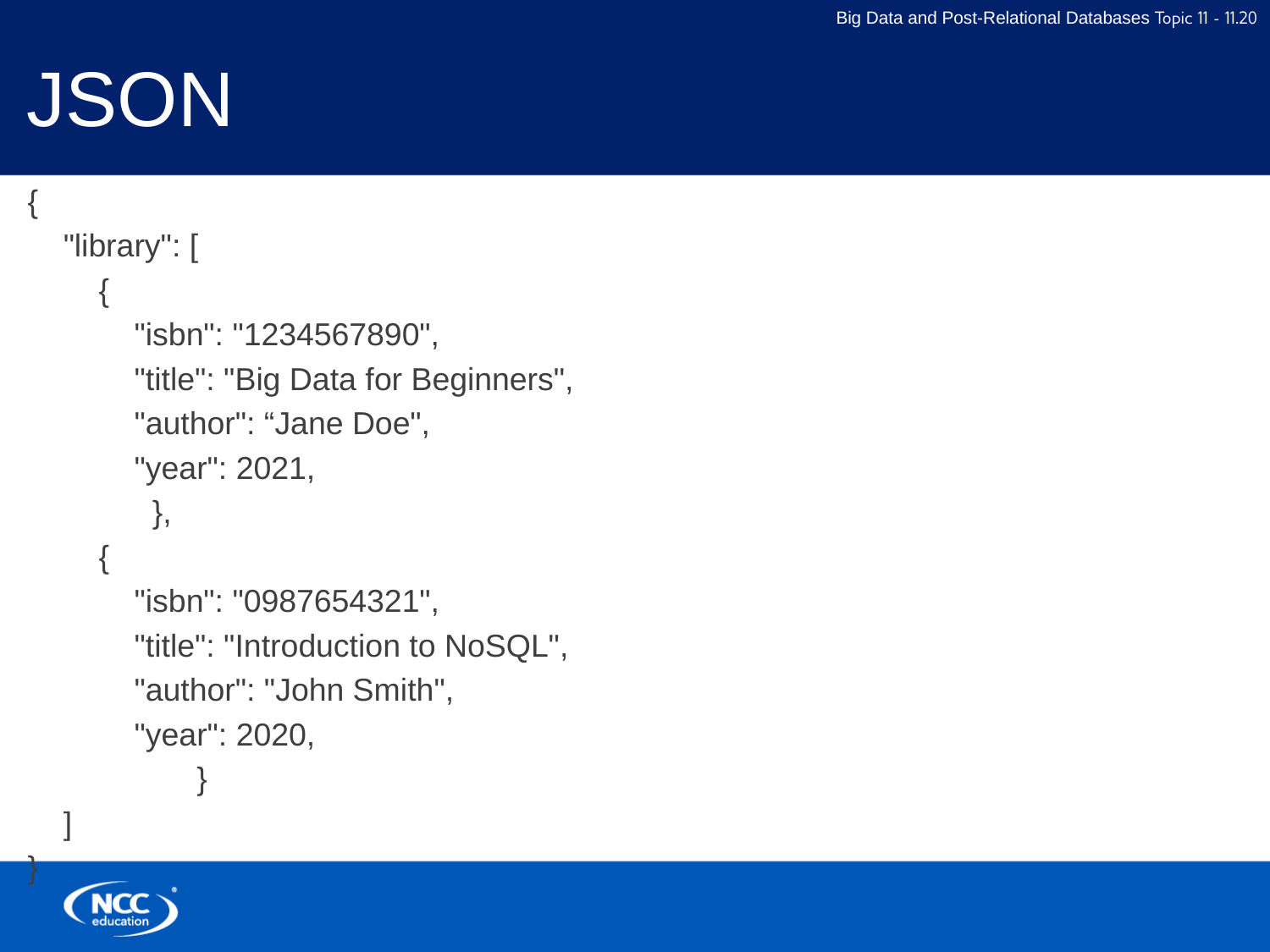

# JSON
{
    "library": [
        {
            "isbn": "1234567890",
            "title": "Big Data for Beginners",
            "author": “Jane Doe",
            "year": 2021,
              },
        {
            "isbn": "0987654321",
            "title": "Introduction to NoSQL",
            "author": "John Smith",
            "year": 2020,
                   }
    ]
}